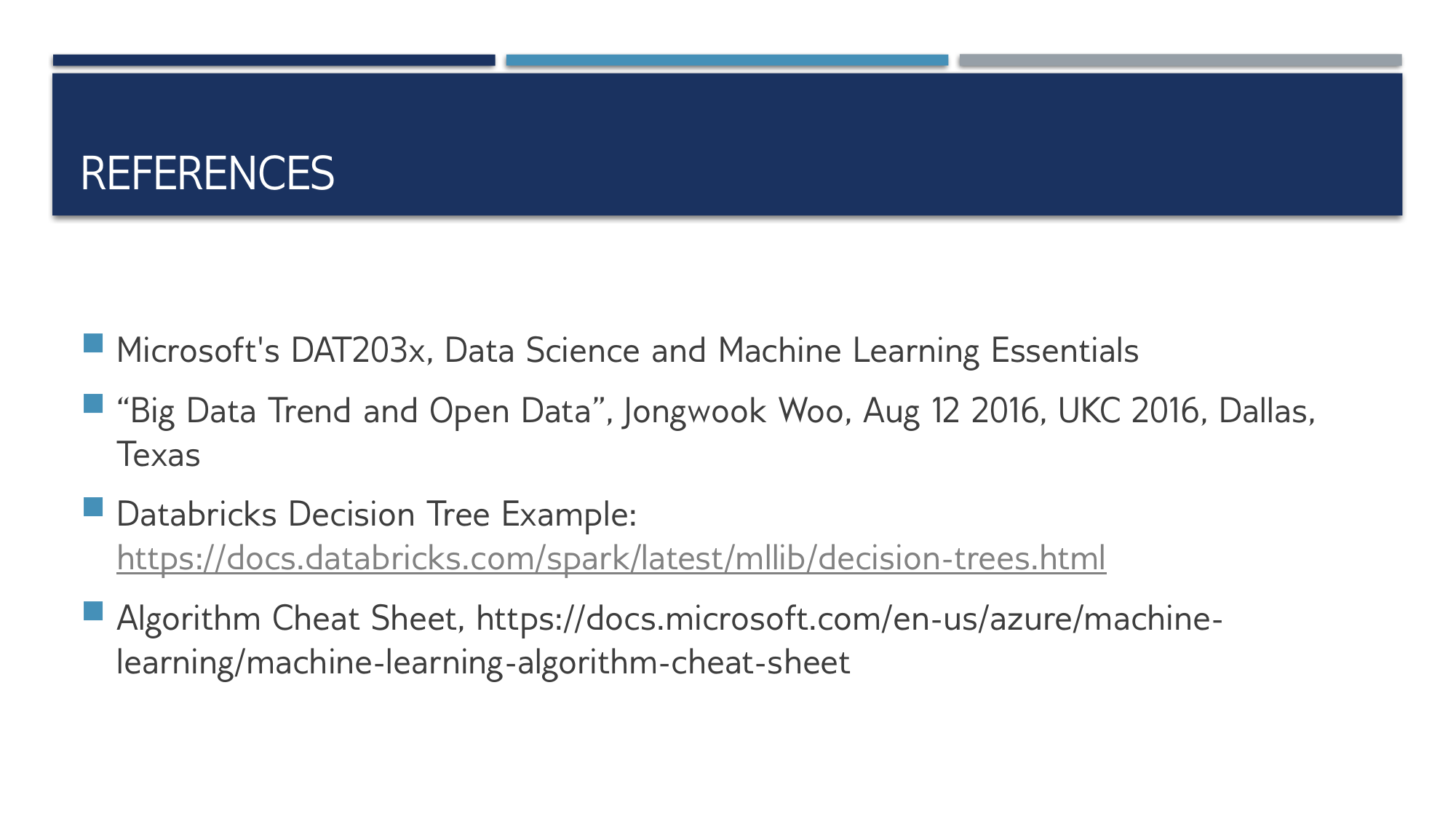

# REFERENCES

Microsoft's DAT203x, Data Science and Machine Learning Essentials
“Big Data Trend and Open Data”, Jongwook Woo, Aug 12 2016, UKC 2016, Dallas, Texas
Databricks Decision Tree Example: https://docs.databricks.com/spark/latest/mllib/decision-trees.html
Algorithm Cheat Sheet, https://docs.microsoft.com/en-us/azure/machine-learning/machine-learning-algorithm-cheat-sheet